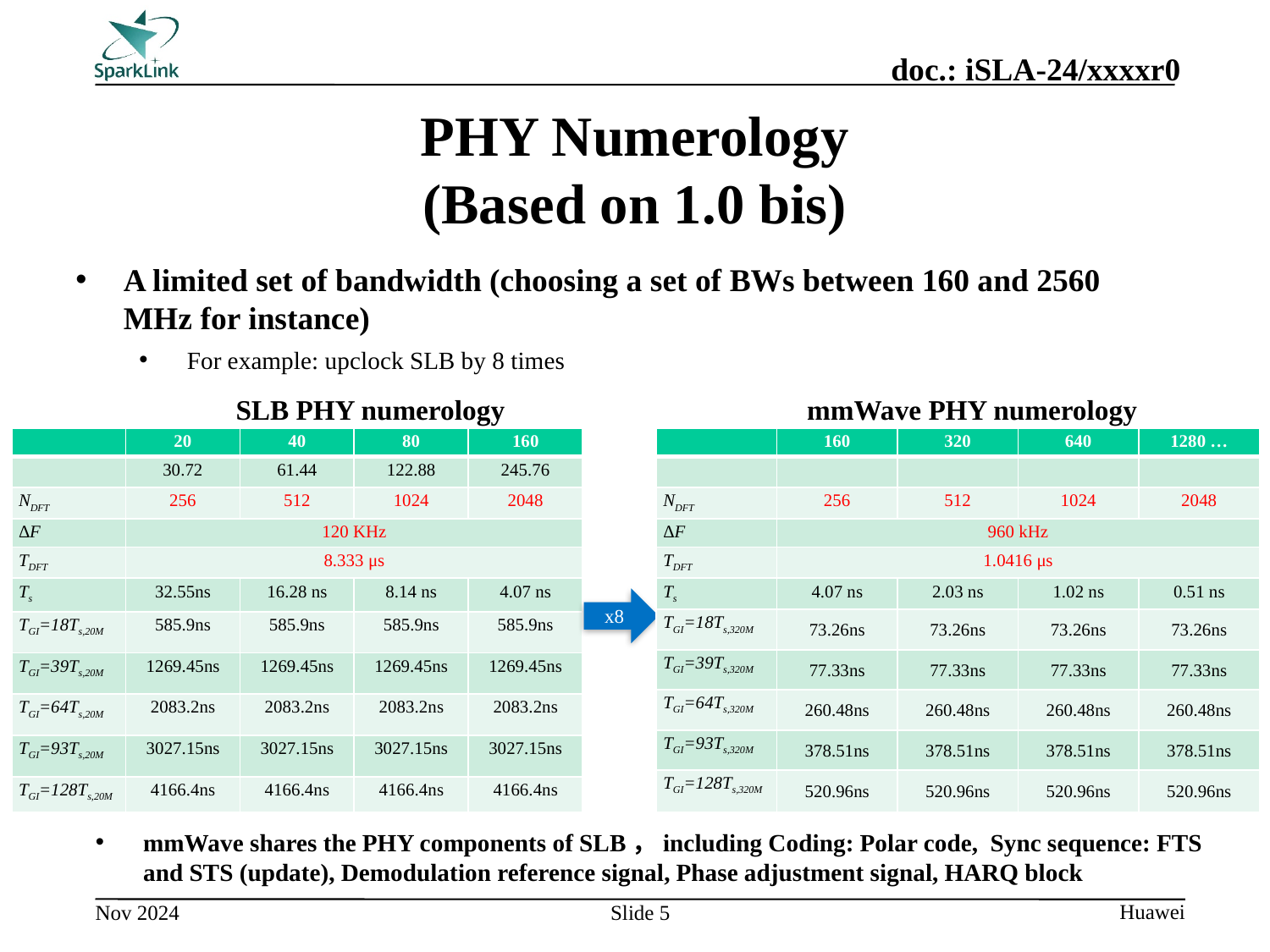

# PHY Numerology (Based on 1.0 bis)
A limited set of bandwidth (choosing a set of BWs between 160 and 2560 MHz for instance)
For example: upclock SLB by 8 times

SLB PHY numerology
mmWave PHY numerology
|  | 20 | 40 | 80 | 160 |
| --- | --- | --- | --- | --- |
|  | 30.72 | 61.44 | 122.88 | 245.76 |
| NDFT | 256 | 512 | 1024 | 2048 |
| ΔF | 120 KHz |  |  |  |
| TDFT | 8.333 μs |  |  |  |
| Ts | 32.55ns | 16.28 ns | 8.14 ns | 4.07 ns |
| TGI=18Ts,20M | 585.9ns | 585.9ns | 585.9ns | 585.9ns |
| TGI=39Ts,20M | 1269.45ns | 1269.45ns | 1269.45ns | 1269.45ns |
| TGI=64Ts,20M | 2083.2ns | 2083.2ns | 2083.2ns | 2083.2ns |
| TGI=93Ts,20M | 3027.15ns | 3027.15ns | 3027.15ns | 3027.15ns |
| TGI=128Ts,20M | 4166.4ns | 4166.4ns | 4166.4ns | 4166.4ns |
|  | 160 | 320 | 640 | 1280 … |
| --- | --- | --- | --- | --- |
|  |  |  |  |  |
| NDFT | 256 | 512 | 1024 | 2048 |
| ΔF | 960 kHz |  |  |  |
| TDFT | 1.0416 μs |  |  |  |
| Ts | 4.07 ns | 2.03 ns | 1.02 ns | 0.51 ns |
| TGI=18Ts,320M | 73.26ns | 73.26ns | 73.26ns | 73.26ns |
| TGI=39Ts,320M | 77.33ns | 77.33ns | 77.33ns | 77.33ns |
| TGI=64Ts,320M | 260.48ns | 260.48ns | 260.48ns | 260.48ns |
| TGI=93Ts,320M | 378.51ns | 378.51ns | 378.51ns | 378.51ns |
| TGI=128Ts,320M | 520.96ns | 520.96ns | 520.96ns | 520.96ns |
x8
mmWave shares the PHY components of SLB，including Coding: Polar code,  Sync sequence: FTS and STS (update), Demodulation reference signal, Phase adjustment signal, HARQ block
Slide 5